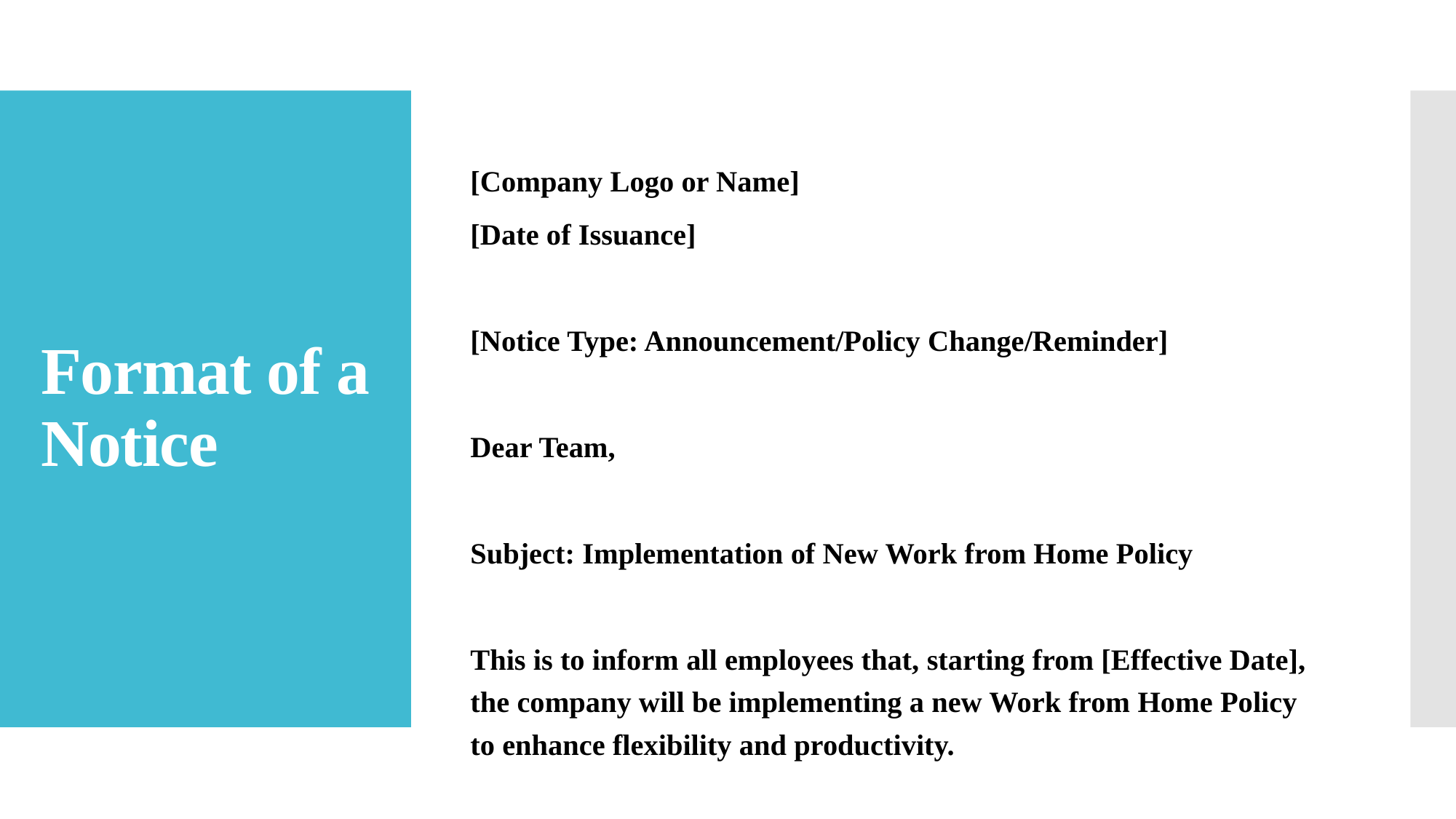

[Company Logo or Name]
[Date of Issuance]

[Notice Type: Announcement/Policy Change/Reminder]

Dear Team,

Subject: Implementation of New Work from Home Policy

This is to inform all employees that, starting from [Effective Date], the company will be implementing a new Work from Home Policy to enhance flexibility and productivity.

# Format of a Notice